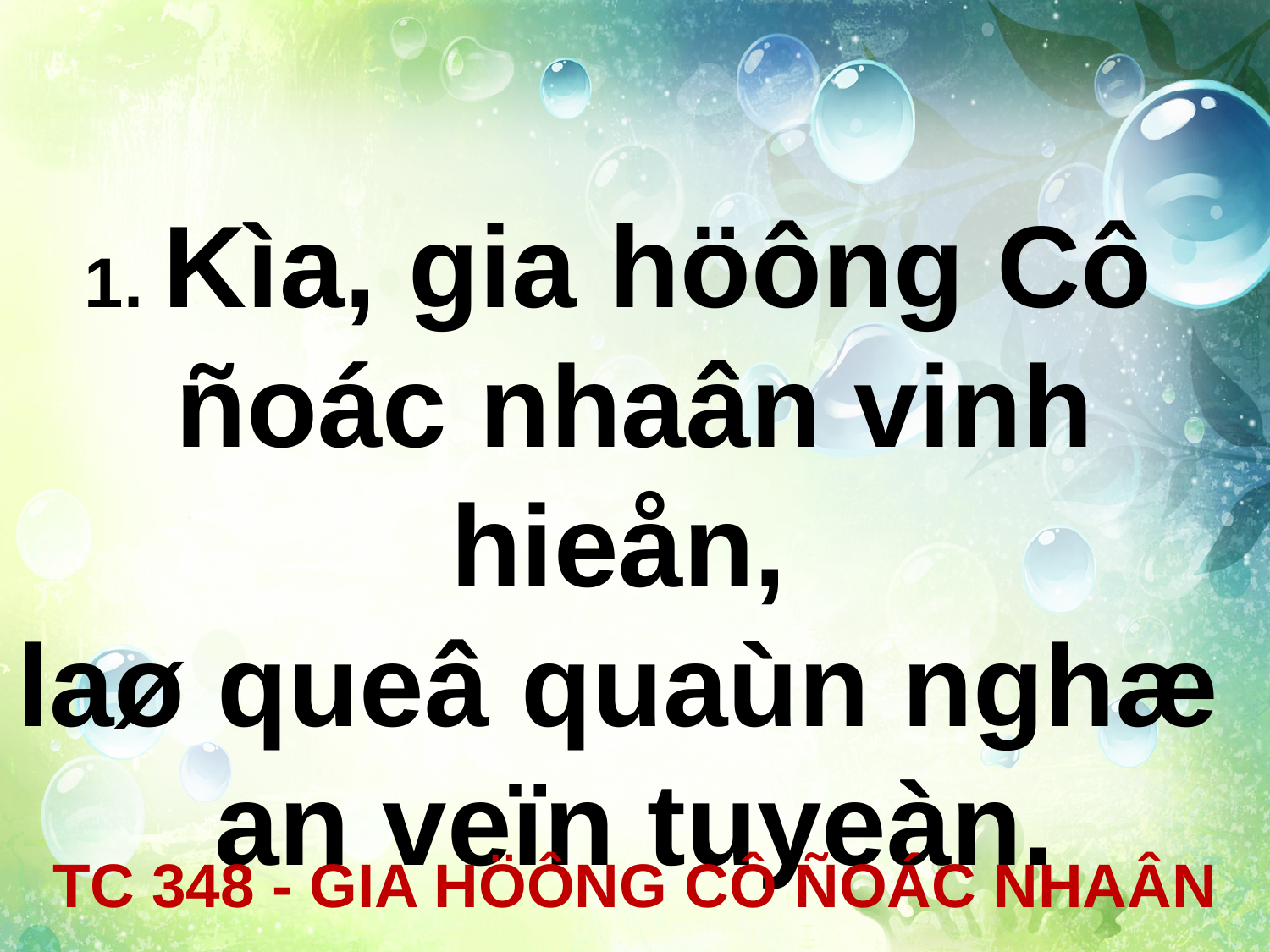

1. Kìa, gia höông Cô
ñoác nhaân vinh hieån,
laø queâ quaùn nghæ
an veïn tuyeàn.
TC 348 - GIA HÖÔNG CÔ ÑOÁC NHAÂN